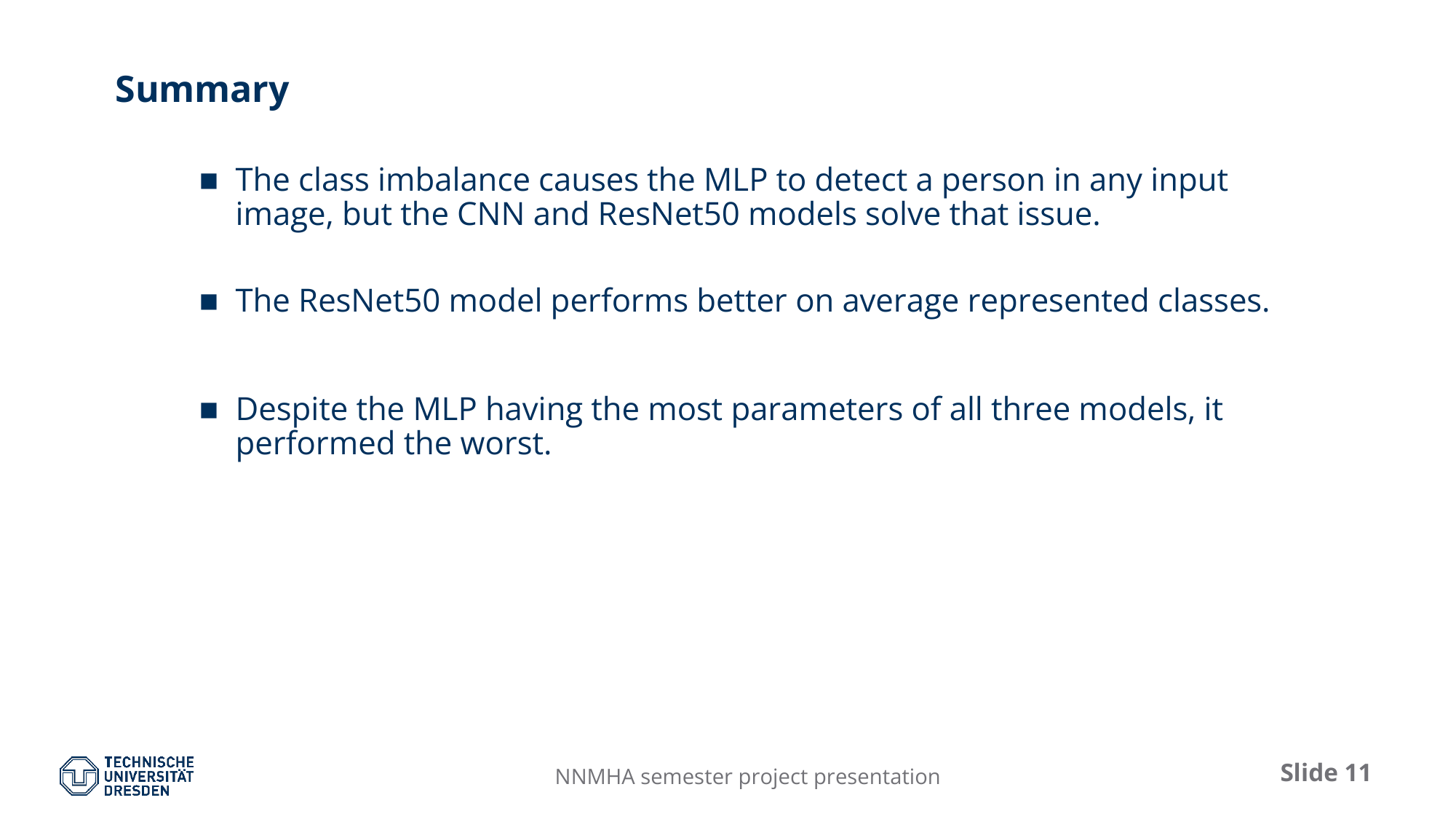

Summary
The class imbalance causes the MLP to detect a person in any input image, but the CNN and ResNet50 models solve that issue.
The ResNet50 model performs better on average represented classes.
Despite the MLP having the most parameters of all three models, it performed the worst.